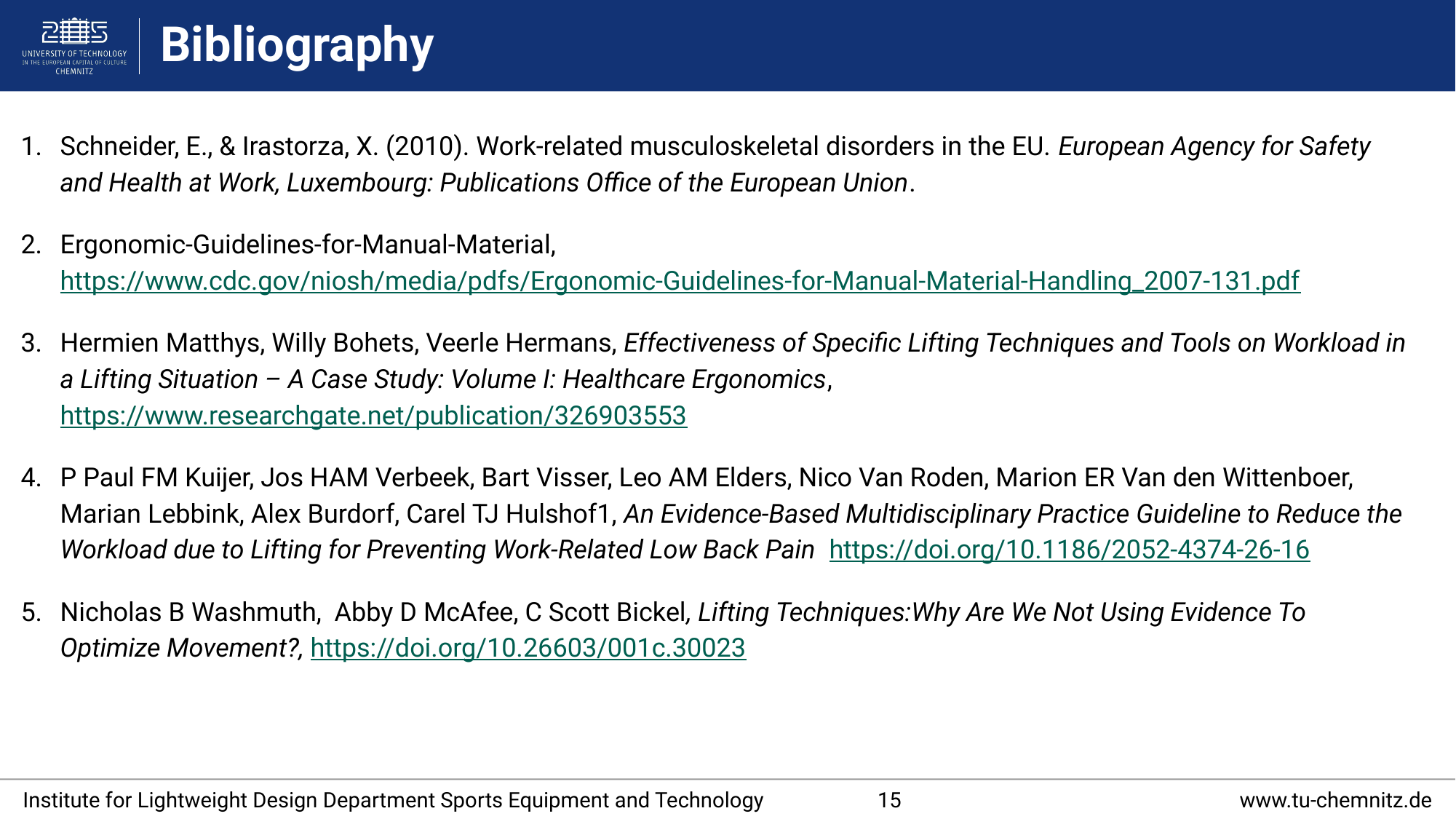

# Bibliography
Schneider, E., & Irastorza, X. (2010). Work-related musculoskeletal disorders in the EU. European Agency for Safety and Health at Work, Luxembourg: Publications Office of the European Union.
Ergonomic-Guidelines-for-Manual-Material, https://www.cdc.gov/niosh/media/pdfs/Ergonomic-Guidelines-for-Manual-Material-Handling_2007-131.pdf
Hermien Matthys, Willy Bohets, Veerle Hermans, Effectiveness of Specific Lifting Techniques and Tools on Workload in a Lifting Situation – A Case Study: Volume I: Healthcare Ergonomics, https://www.researchgate.net/publication/326903553
P Paul FM Kuijer, Jos HAM Verbeek, Bart Visser, Leo AM Elders, Nico Van Roden, Marion ER Van den Wittenboer, Marian Lebbink, Alex Burdorf, Carel TJ Hulshof1, An Evidence-Based Multidisciplinary Practice Guideline to Reduce the Workload due to Lifting for Preventing Work-Related Low Back Pain  https://doi.org/10.1186/2052-4374-26-16
Nicholas B Washmuth,  Abby D McAfee, C Scott Bickel, Lifting Techniques:Why Are We Not Using Evidence To Optimize Movement?, https://doi.org/10.26603/001c.30023